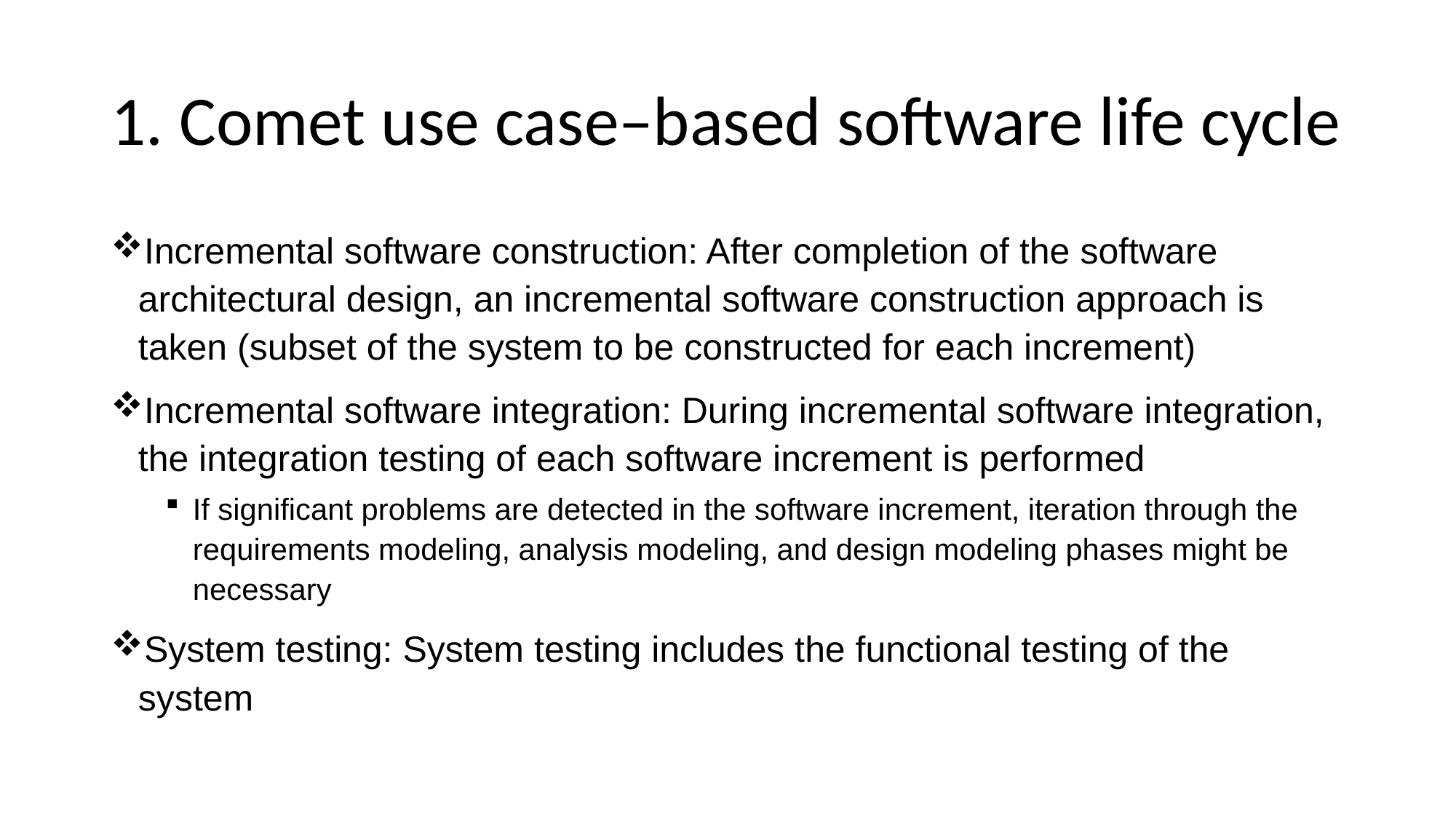

# 1. Comet use case–based software life cycle
Incremental software construction: After completion of the software architectural design, an incremental software construction approach is taken (subset of the system to be constructed for each increment)
Incremental software integration: During incremental software integration, the integration testing of each software increment is performed
If significant problems are detected in the software increment, iteration through the requirements modeling, analysis modeling, and design modeling phases might be necessary
System testing: System testing includes the functional testing of the system